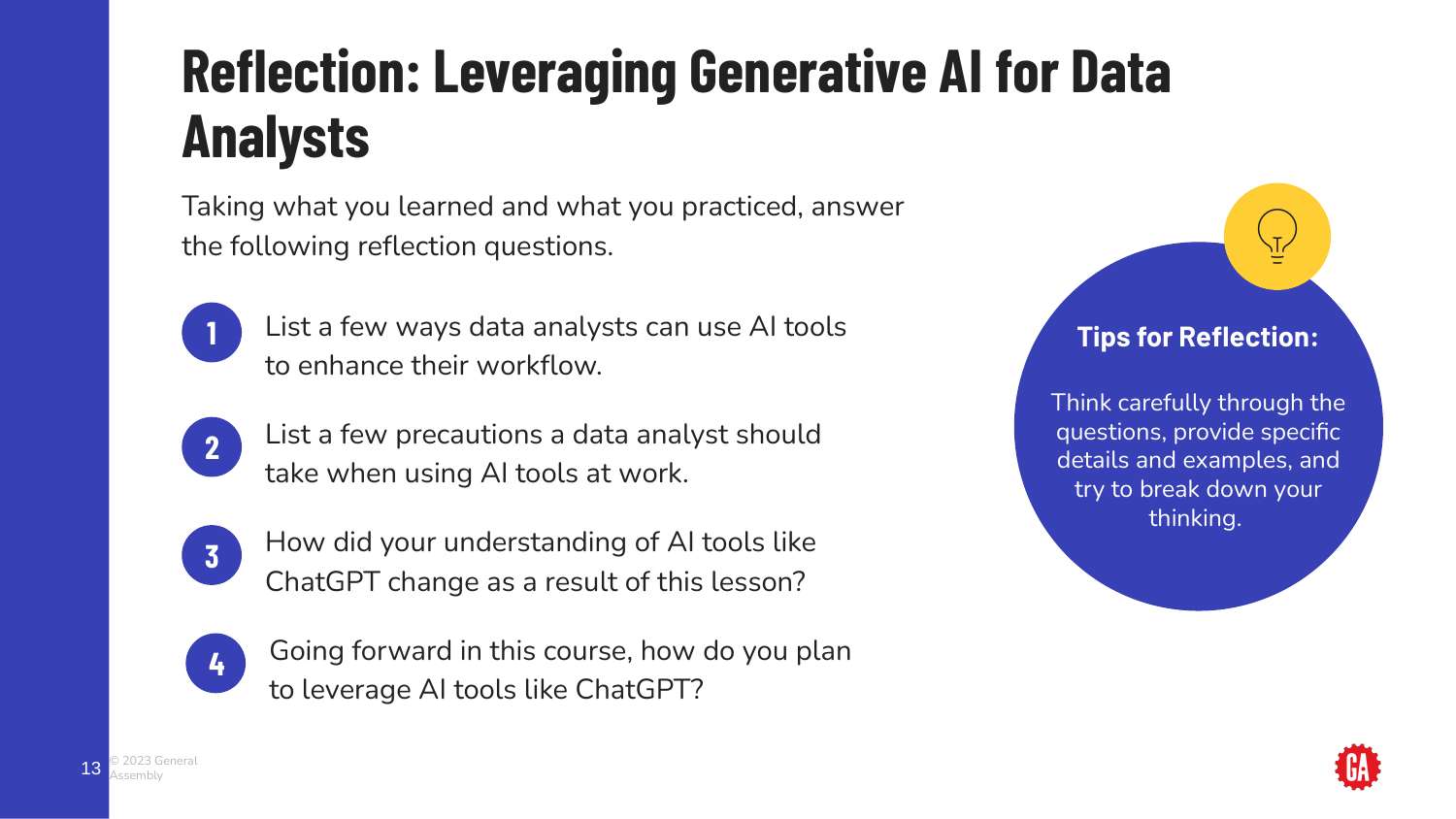

# Reflection: Leveraging Generative AI for Data Analysts
1
List a few ways data analysts can use AI tools to enhance their workflow.
List a few precautions a data analyst should take when using AI tools at work.
2
How did your understanding of AI tools like ChatGPT change as a result of this lesson?
3
Going forward in this course, how do you plan to leverage AI tools like ChatGPT?
4
13